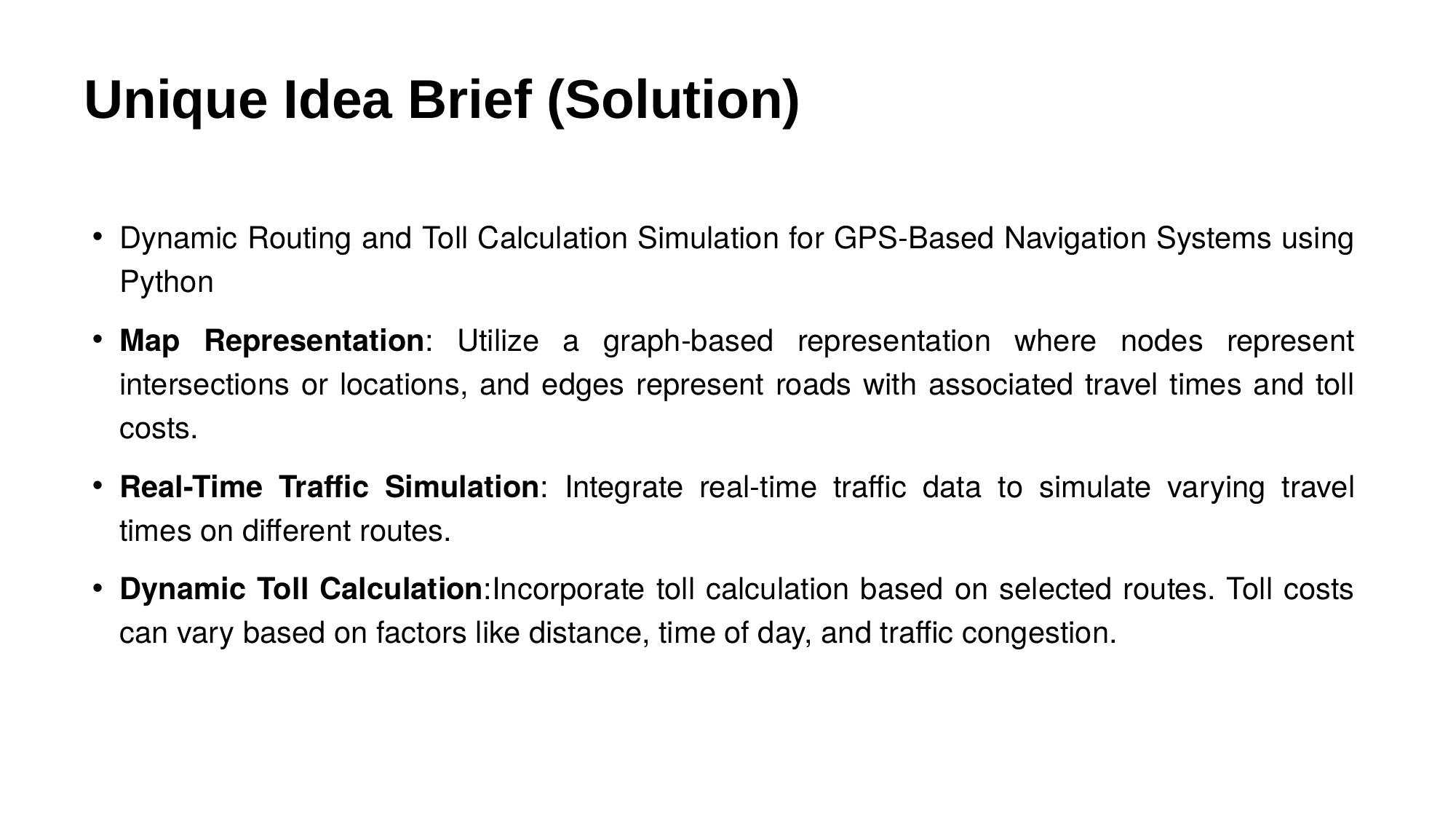

# Unique Idea Brief (Solution)
Dynamic Routing and Toll Calculation Simulation for GPS-Based Navigation Systems using Python
Map Representation: Utilize a graph-based representation where nodes represent intersections or locations, and edges represent roads with associated travel times and toll costs.
Real-Time Traffic Simulation: Integrate real-time traffic data to simulate varying travel times on different routes.
Dynamic Toll Calculation:Incorporate toll calculation based on selected routes. Toll costs can vary based on factors like distance, time of day, and traffic congestion.